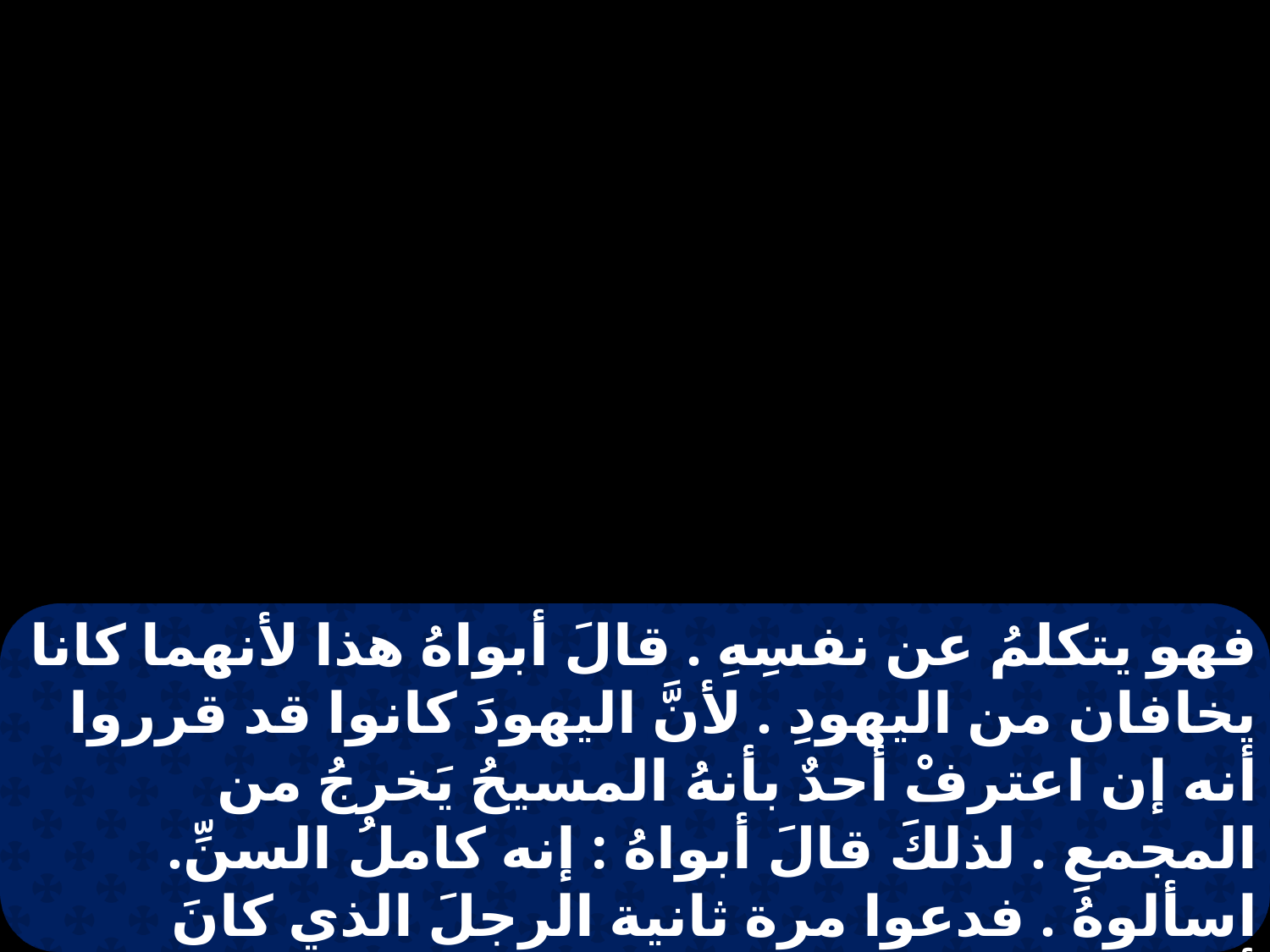

فهو يتكلمُ عن نفسِهِ . قالَ أبواهُ هذا لأنهما كانا يخافان من اليهودِ . لأنَّ اليهودَ كانوا قد قرروا أنه إن اعترفْ أحدٌ بأنهُ المسيحُ يَخرجُ من المجمعِ . لذلكَ قالَ أبواهُ : إنه كاملُ السنِّ. اسألوهُ . فدعوا مرة ثانية الرجلَ الذي كانَ أعمى